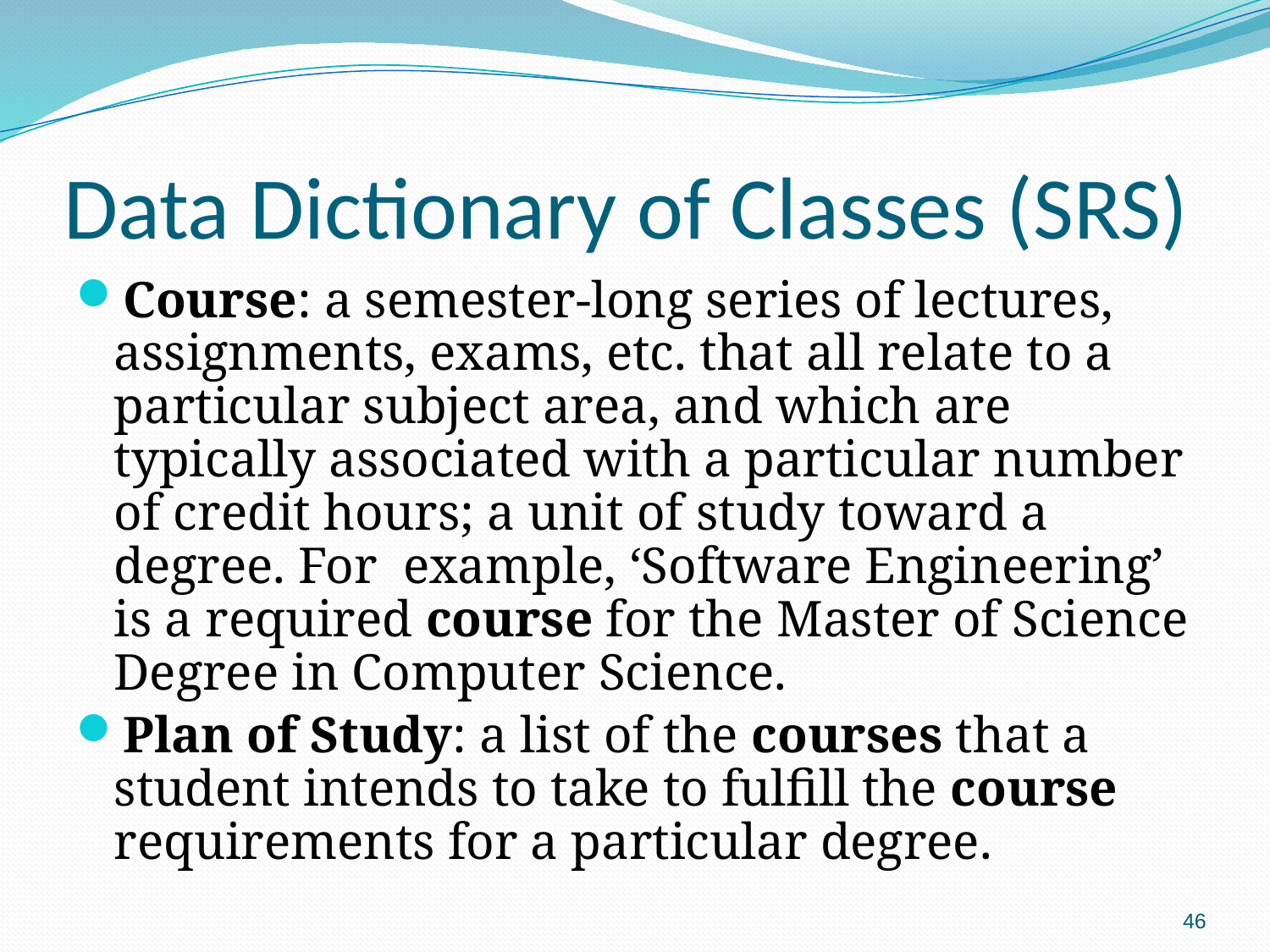

# Data Dictionary of Classes (SRS)
Course: a semester-long series of lectures, assignments, exams, etc. that all relate to a particular subject area, and which are typically associated with a particular number of credit hours; a unit of study toward a degree. For  example, ‘Software Engineering’ is a required course for the Master of Science Degree in Computer Science.
Plan of Study: a list of the courses that a student intends to take to fulfill the course requirements for a particular degree.
46